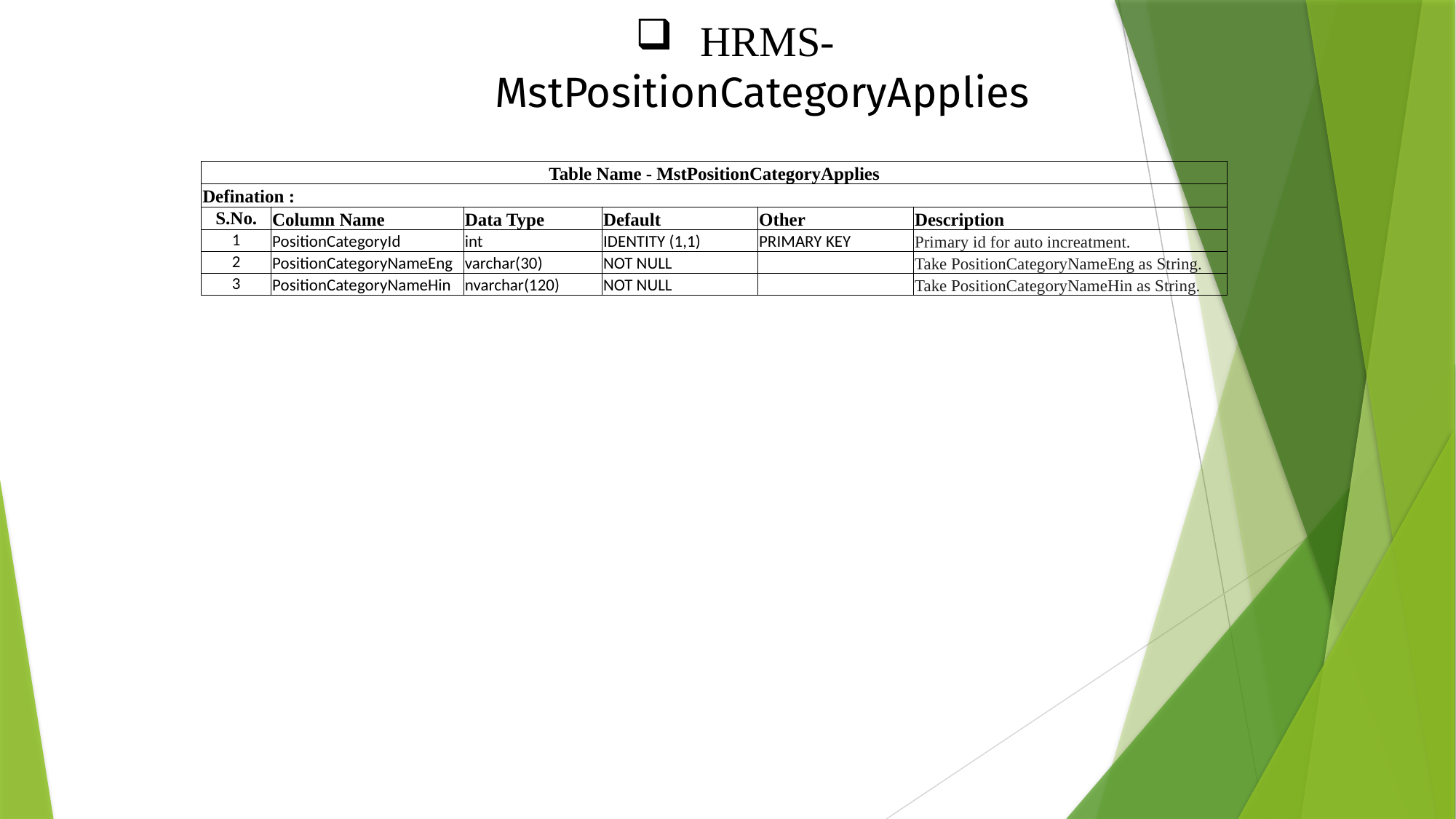

HRMS- MstPositionCategoryApplies
| Table Name - MstPositionCategoryApplies |  |  |  |  |  |
| --- | --- | --- | --- | --- | --- |
| Defination : |  |  |  |  |  |
| S.No. | Column Name | Data Type | Default | Other | Description |
| 1 | PositionCategoryId | int | IDENTITY (1,1) | PRIMARY KEY | Primary id for auto increatment. |
| 2 | PositionCategoryNameEng | varchar(30) | NOT NULL |  | Take PositionCategoryNameEng as String. |
| 3 | PositionCategoryNameHin | nvarchar(120) | NOT NULL |  | Take PositionCategoryNameHin as String. |